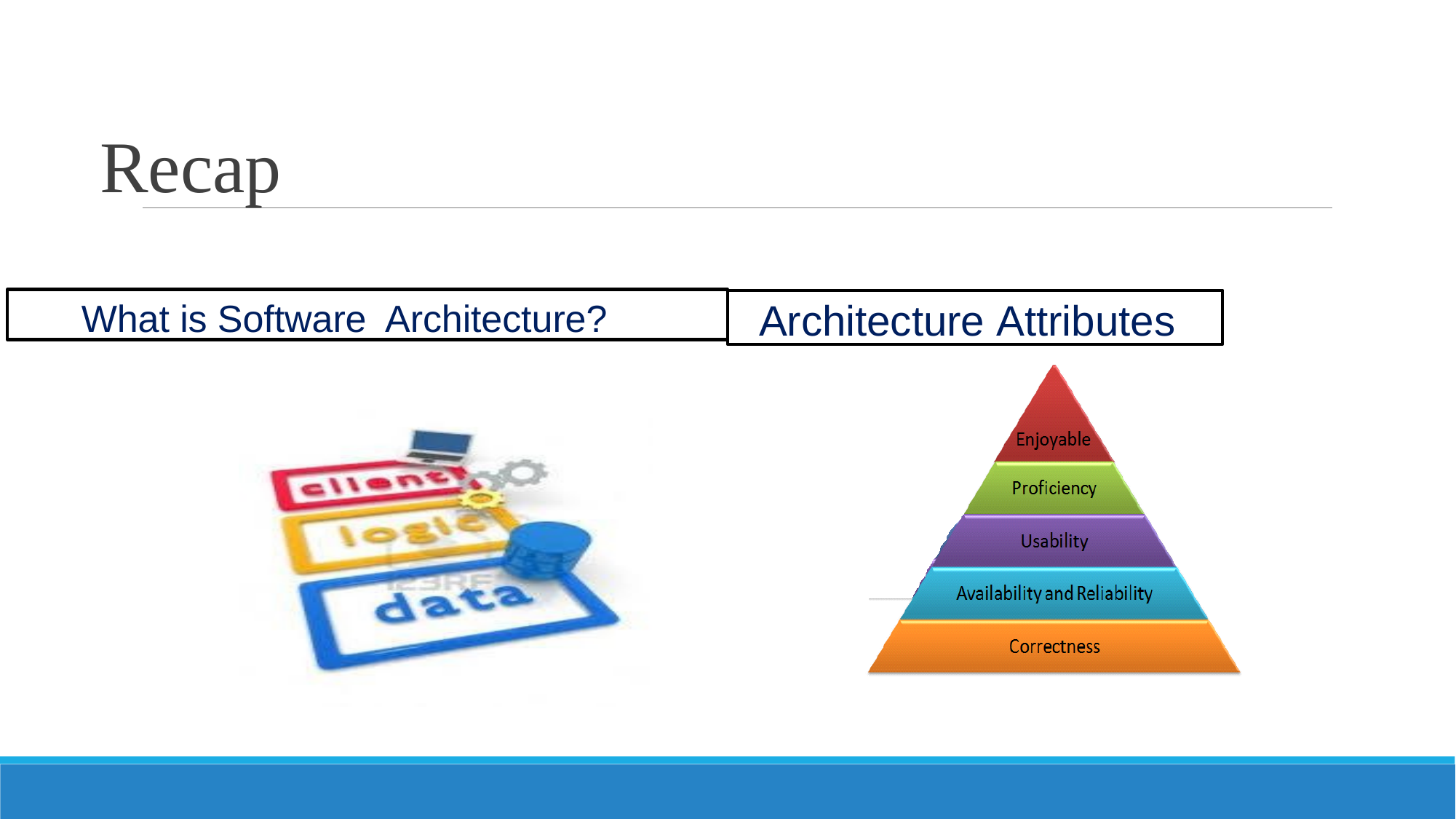

# Recap
What is Software  Architecture?
Architecture Attributes